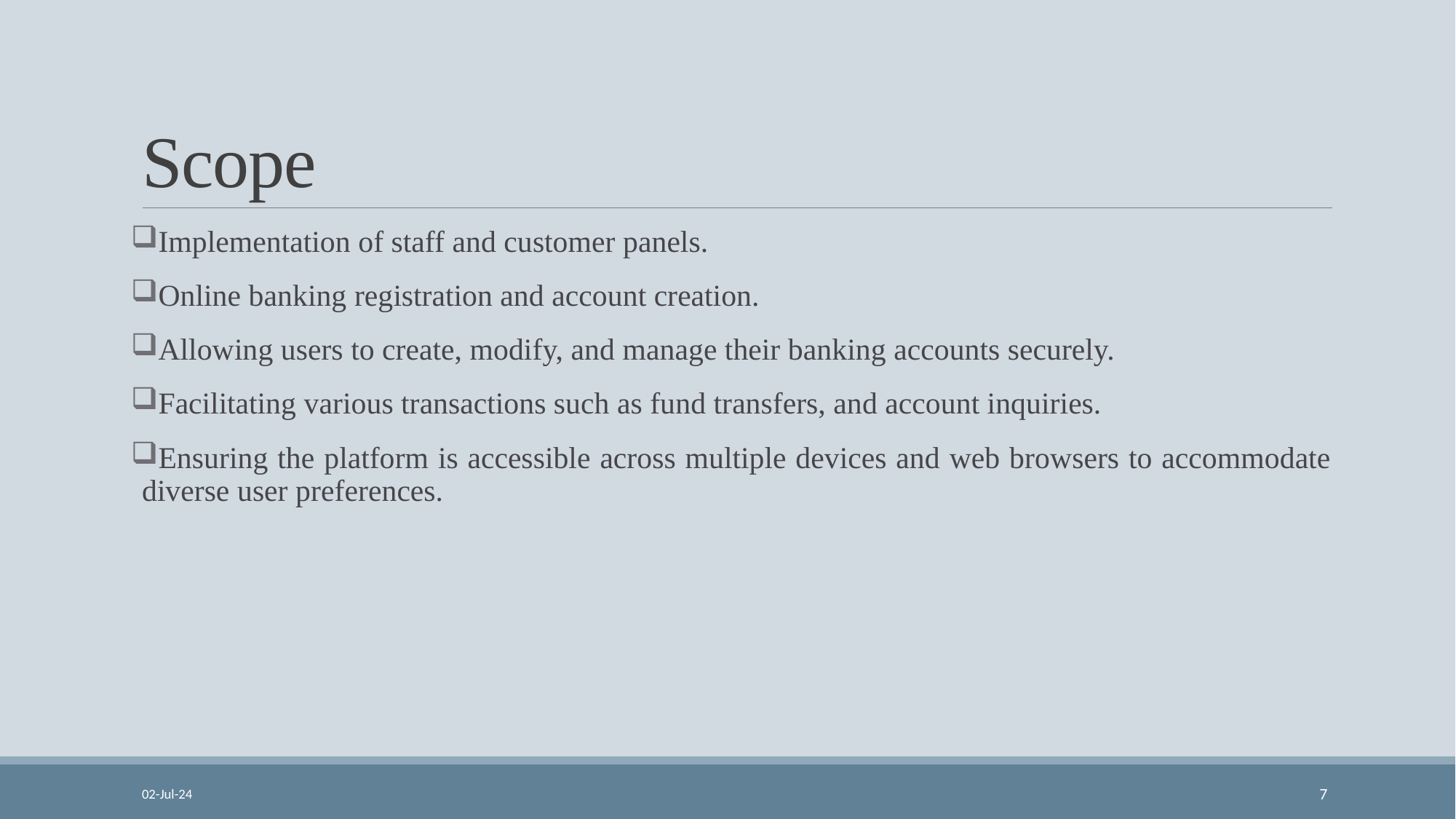

# Scope
Implementation of staff and customer panels.
Online banking registration and account creation.
Allowing users to create, modify, and manage their banking accounts securely.
Facilitating various transactions such as fund transfers, and account inquiries.
Ensuring the platform is accessible across multiple devices and web browsers to accommodate diverse user preferences.

02-Jul-24
7